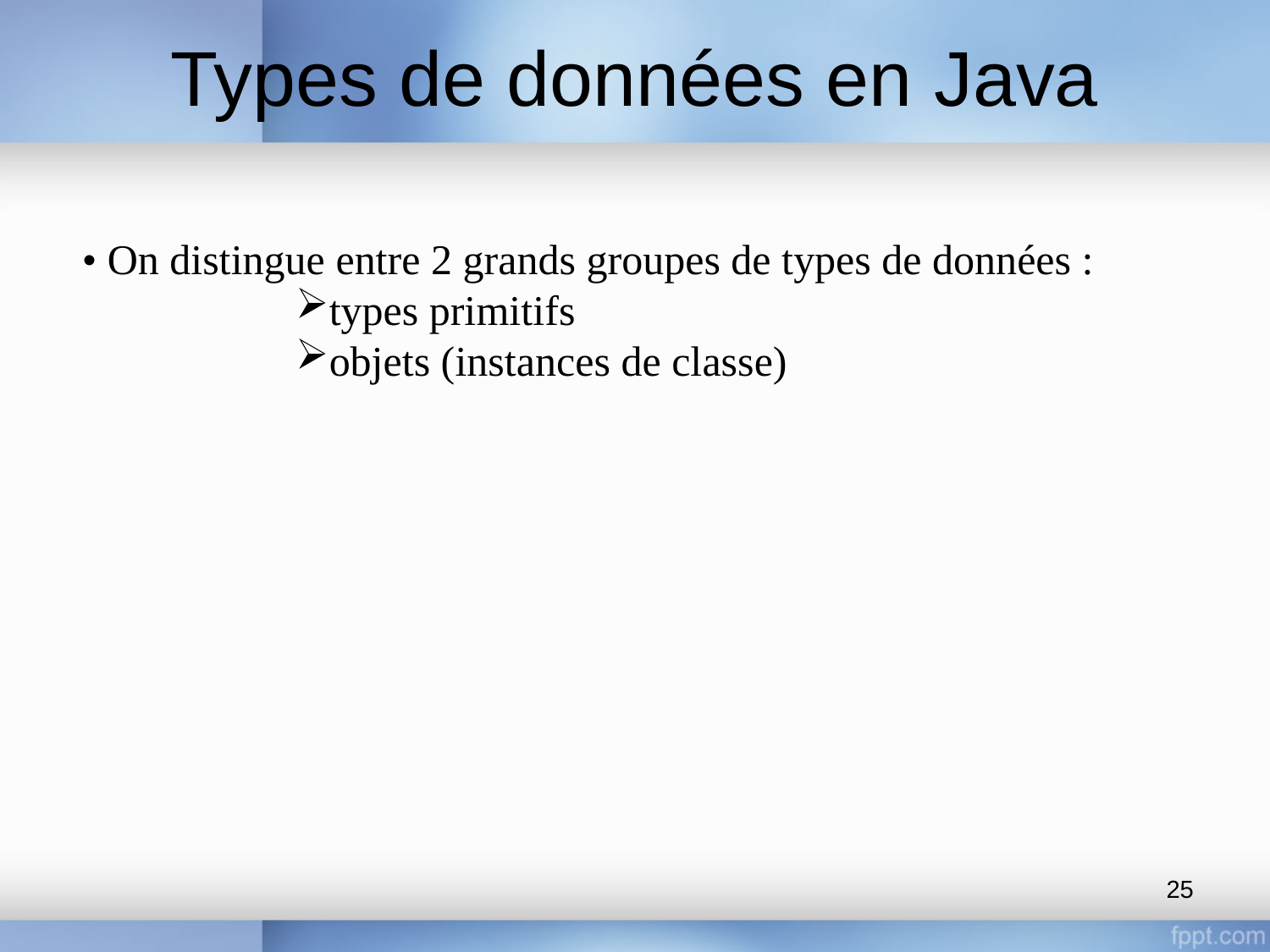

# Types de données en Java
• On distingue entre 2 grands groupes de types de données :
types primitifs
objets (instances de classe)

25